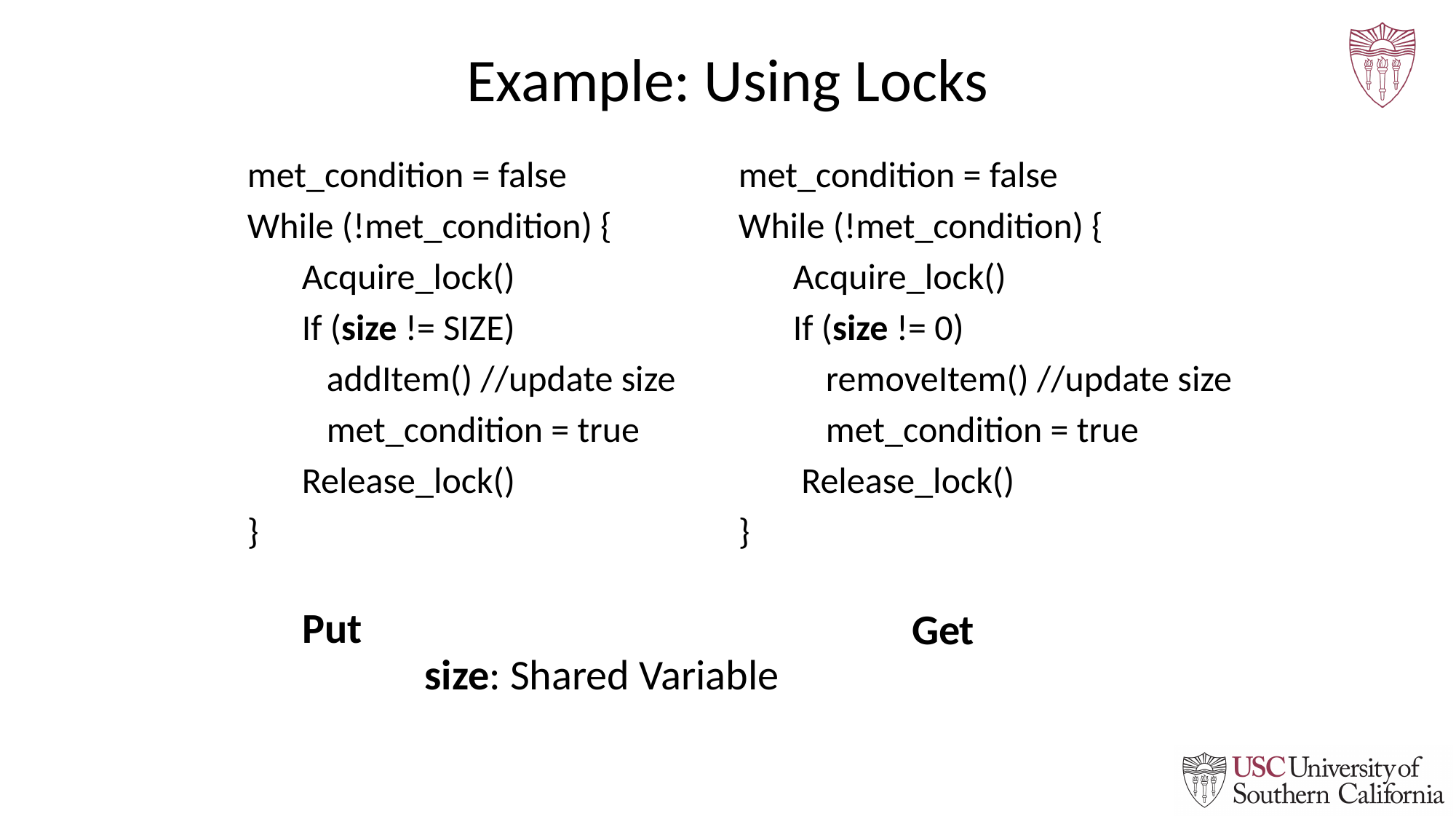

# Example: Using Locks
met_condition = false
While (!met_condition) {
Acquire_lock()
If (size != SIZE)
   addItem() //update size
   met_condition = true
Release_lock()
}
met_condition = false
While (!met_condition) {
Acquire_lock()
If (size != 0)
    removeItem() //update size
    met_condition = true
 Release_lock()
}
Put
Get
size: Shared Variable